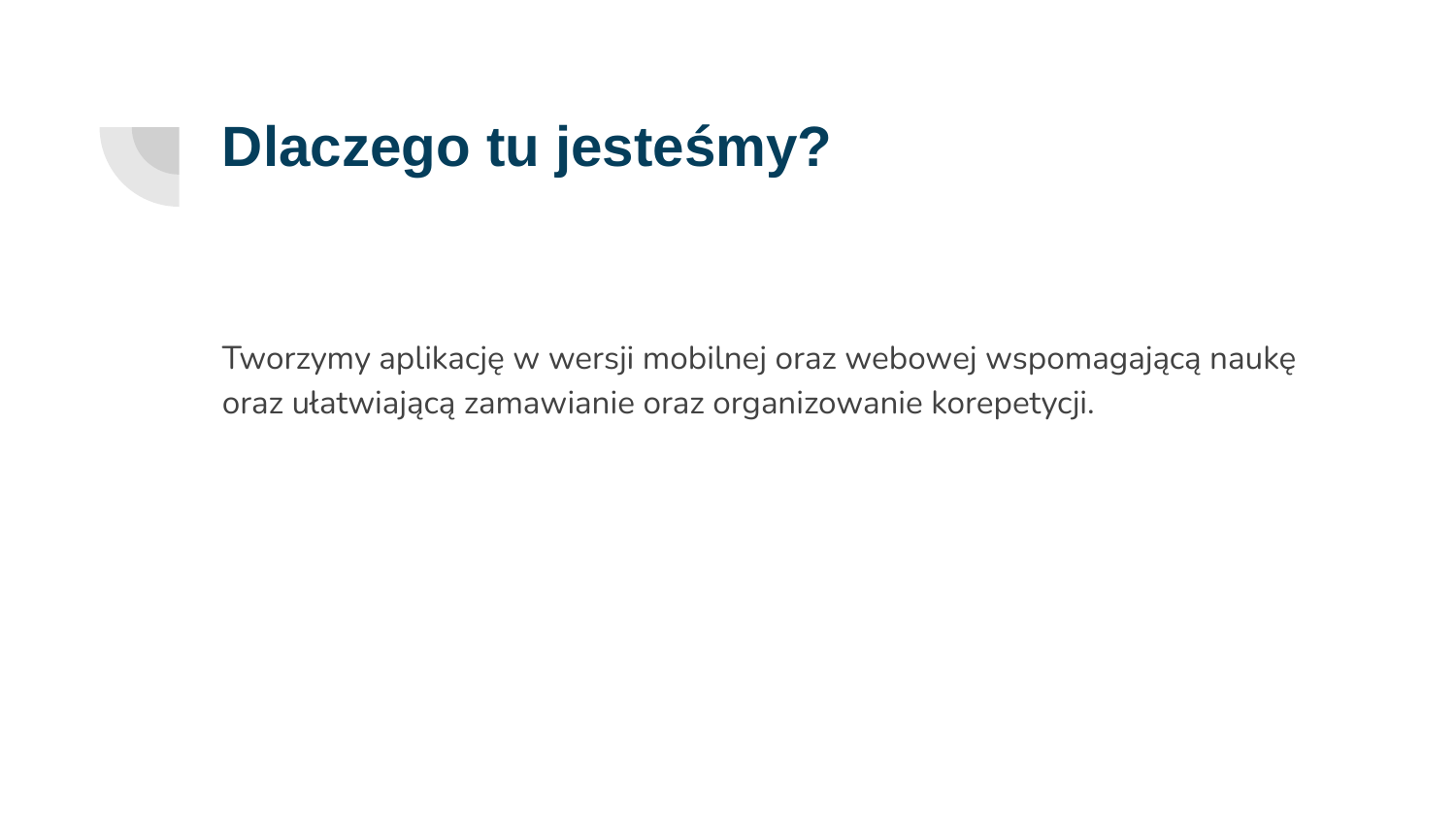

# Dlaczego tu jesteśmy?
Tworzymy aplikację w wersji mobilnej oraz webowej wspomagającą naukę oraz ułatwiającą zamawianie oraz organizowanie korepetycji.